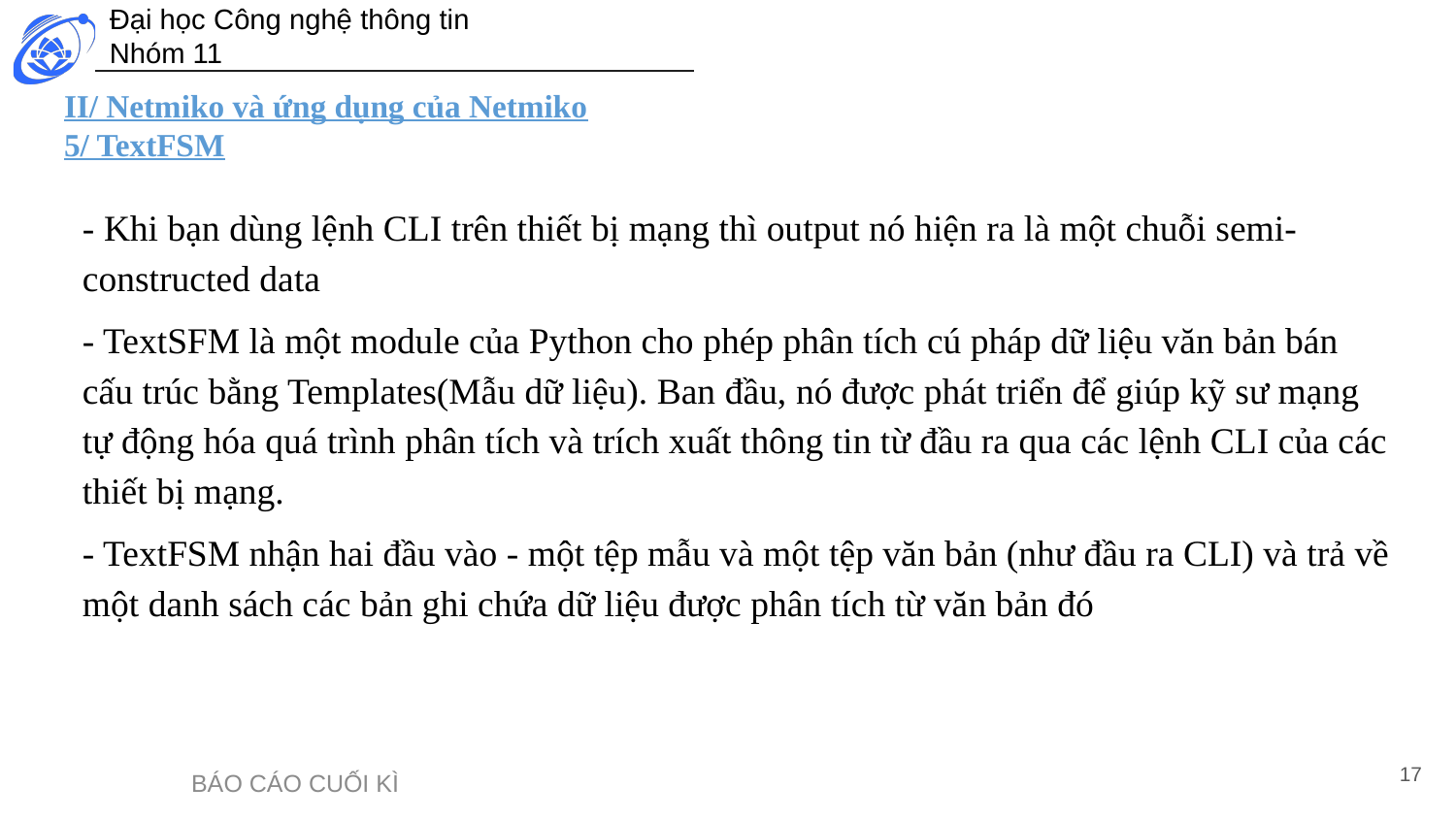

# II/ Netmiko và ứng dụng của Netmiko 5/ TextFSM
- Khi bạn dùng lệnh CLI trên thiết bị mạng thì output nó hiện ra là một chuỗi semi-constructed data
- TextSFM là một module của Python cho phép phân tích cú pháp dữ liệu văn bản bán cấu trúc bằng Templates(Mẫu dữ liệu). Ban đầu, nó được phát triển để giúp kỹ sư mạng tự động hóa quá trình phân tích và trích xuất thông tin từ đầu ra qua các lệnh CLI của các thiết bị mạng.
- TextFSM nhận hai đầu vào - một tệp mẫu và một tệp văn bản (như đầu ra CLI) và trả về một danh sách các bản ghi chứa dữ liệu được phân tích từ văn bản đó

17
BÁO CÁO CUỐI KÌ